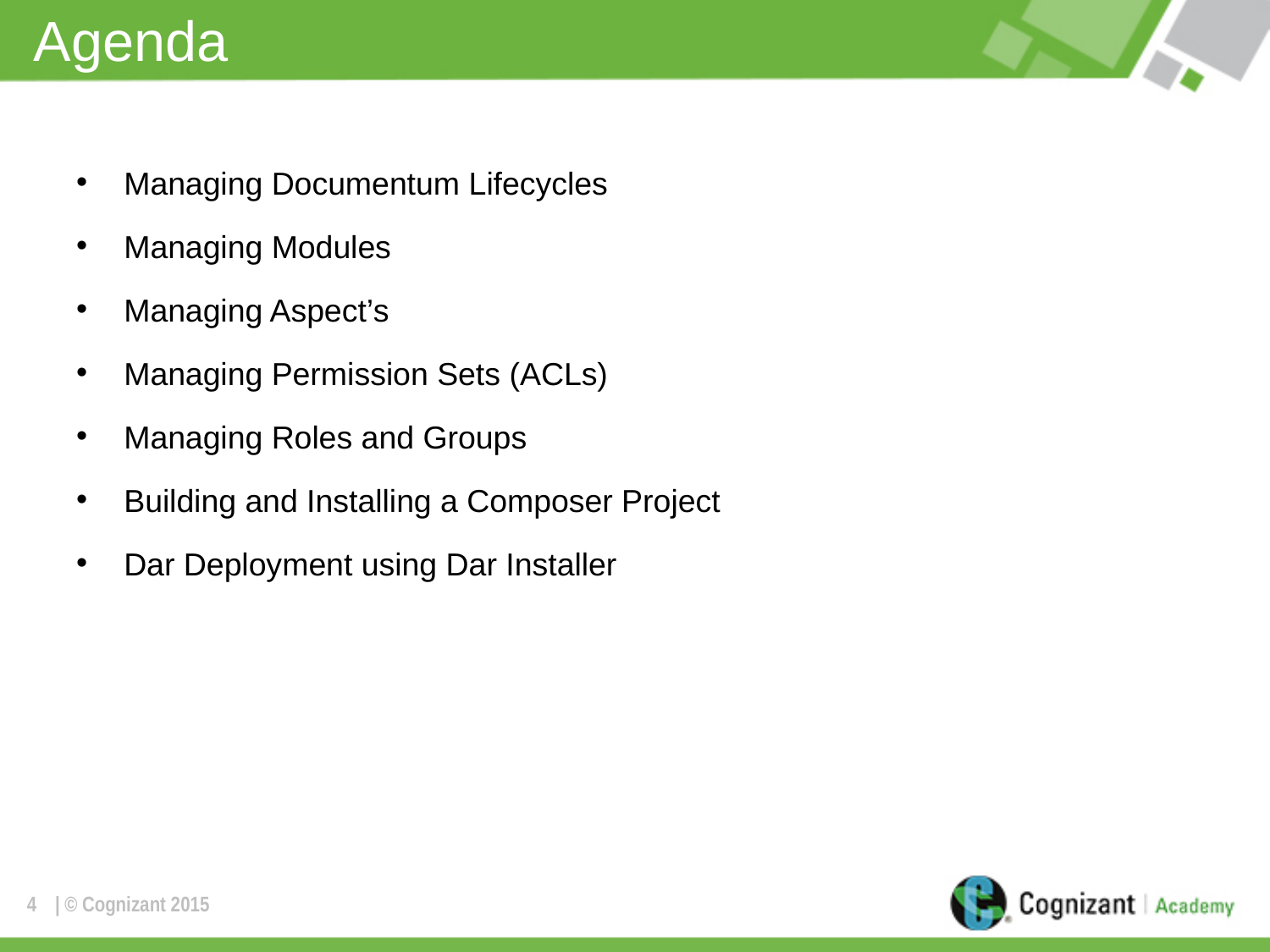

# Agenda
Managing Documentum Lifecycles
Managing Modules
Managing Aspect’s
Managing Permission Sets (ACLs)
Managing Roles and Groups
Building and Installing a Composer Project
Dar Deployment using Dar Installer

4
| © Cognizant 2015